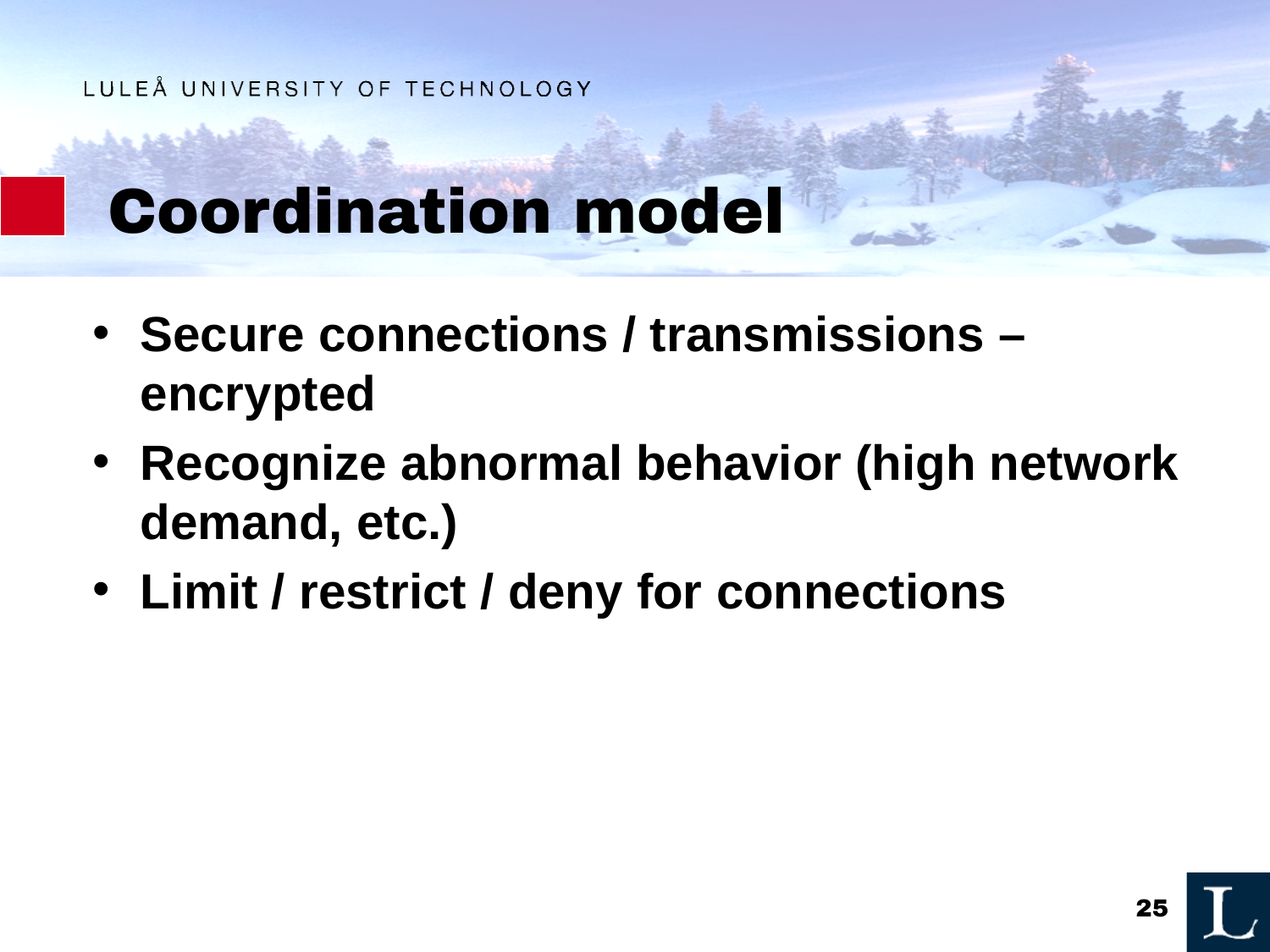

# Coordination model
Secure connections / transmissions – encrypted
Recognize abnormal behavior (high network demand, etc.)
Limit / restrict / deny for connections
25